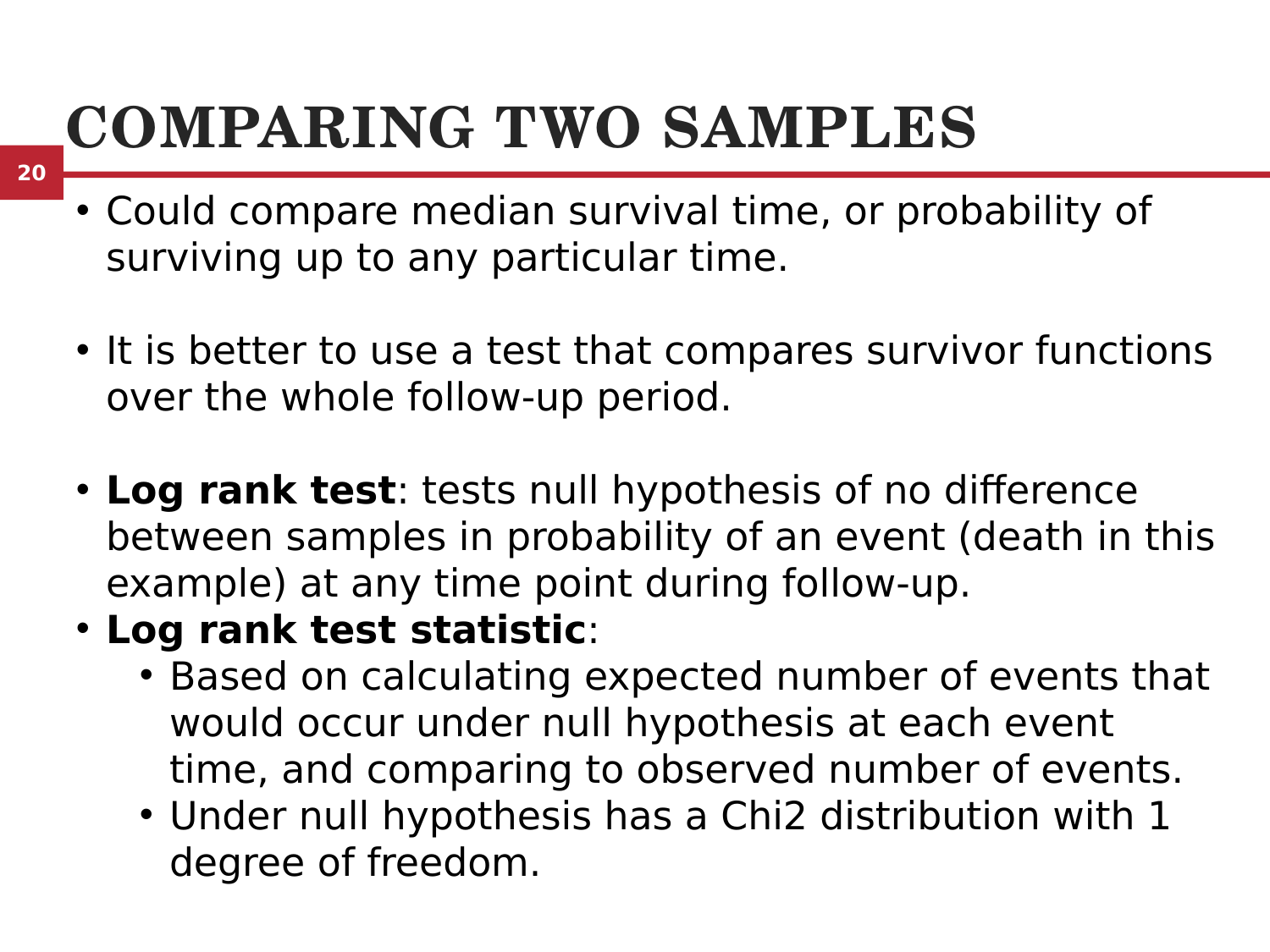

# Comparing Two Samples
Could compare median survival time, or probability of surviving up to any particular time.

It is better to use a test that compares survivor functions over the whole follow-up period.

Log rank test: tests null hypothesis of no difference between samples in probability of an event (death in this example) at any time point during follow-up.
Log rank test statistic:
Based on calculating expected number of events that would occur under null hypothesis at each event time, and comparing to observed number of events.
Under null hypothesis has a Chi2 distribution with 1 degree of freedom.